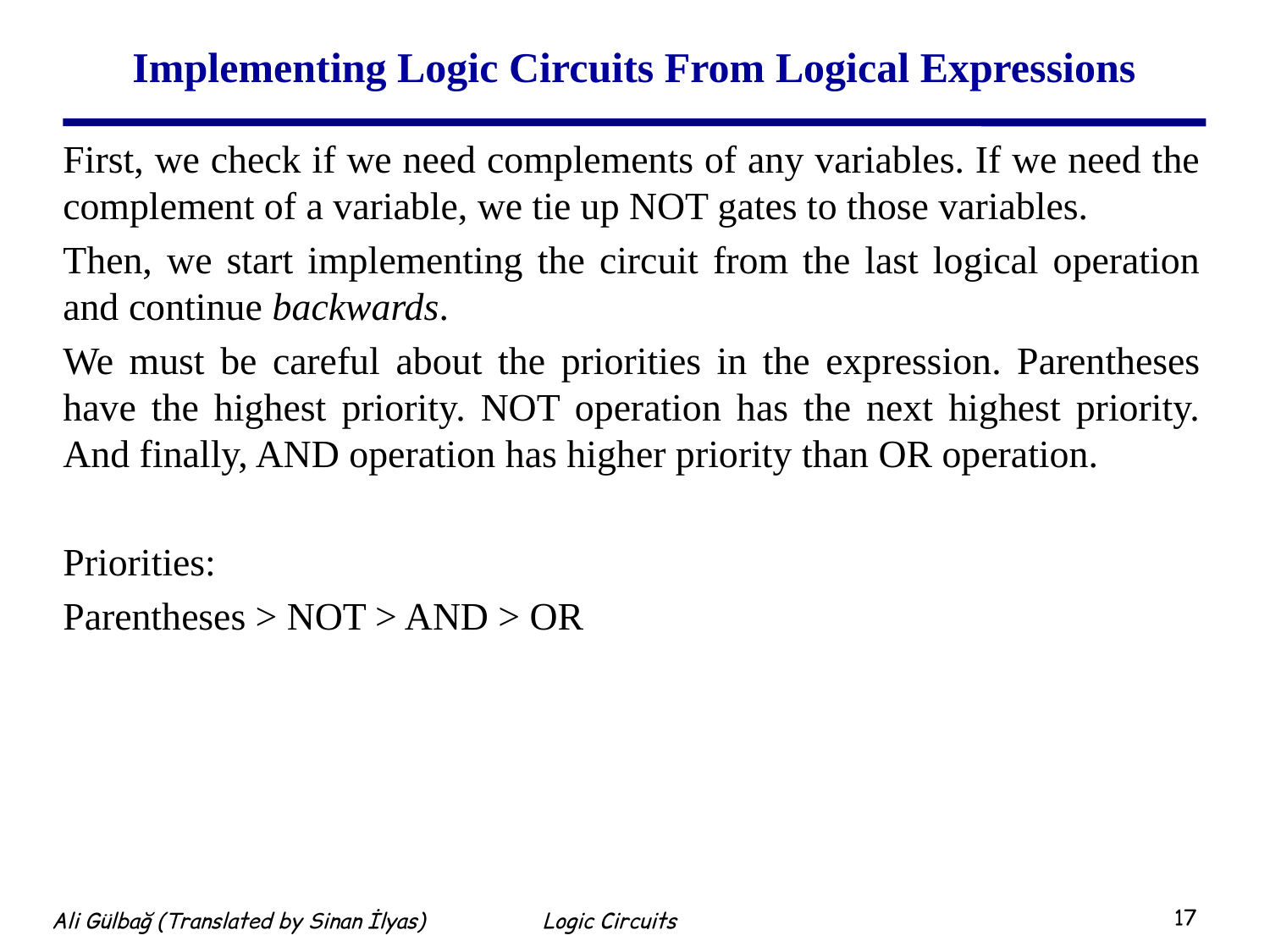

# Implementing Logic Circuits From Logical Expressions
First, we check if we need complements of any variables. If we need the complement of a variable, we tie up NOT gates to those variables.
Then, we start implementing the circuit from the last logical operation and continue backwards.
We must be careful about the priorities in the expression. Parentheses have the highest priority. NOT operation has the next highest priority. And finally, AND operation has higher priority than OR operation.

Priorities:
Parentheses > NOT > AND > OR
Logic Circuits